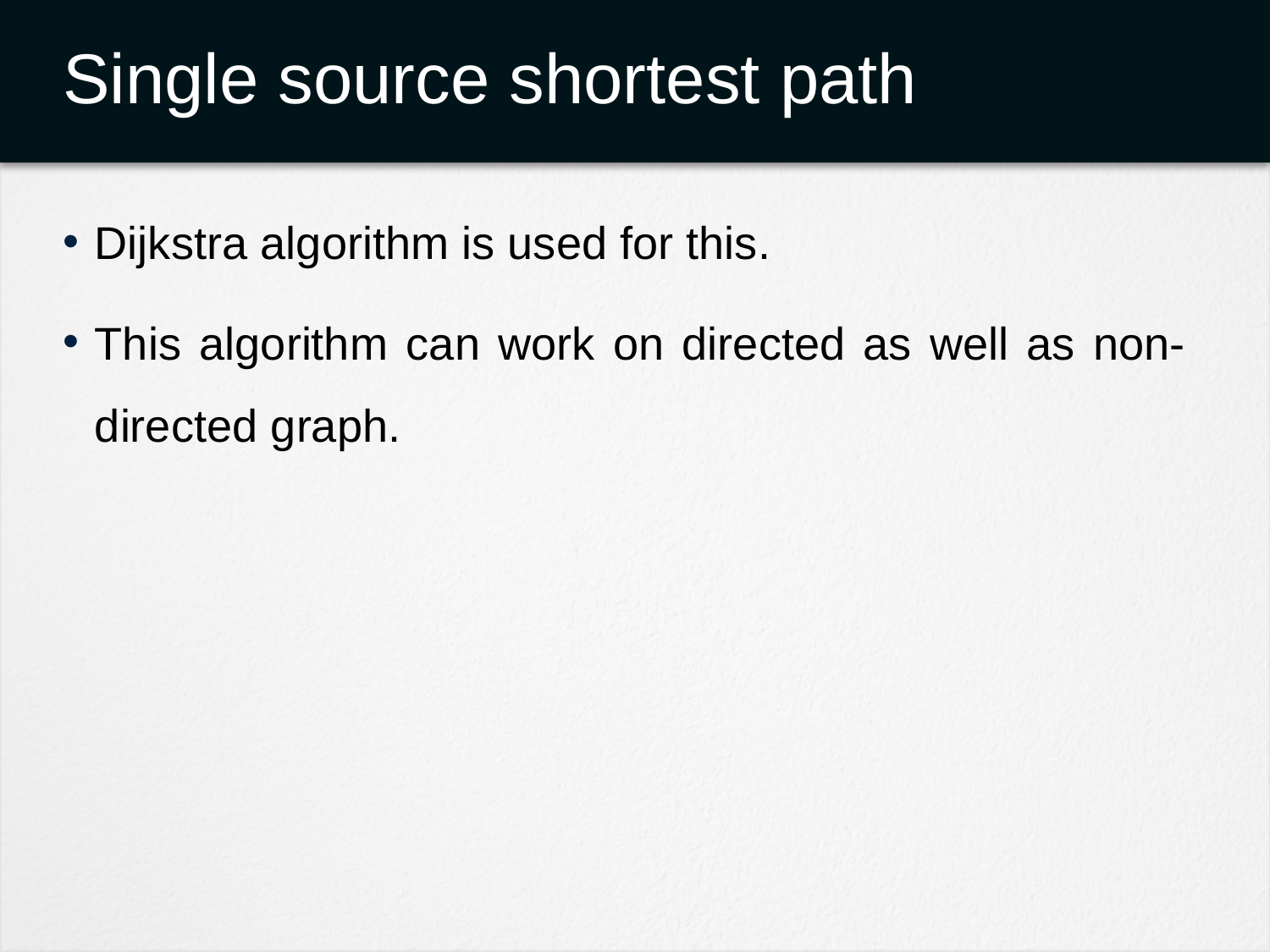

# Single source shortest path
Dijkstra algorithm is used for this.
This algorithm can work on directed as well as non-directed graph.